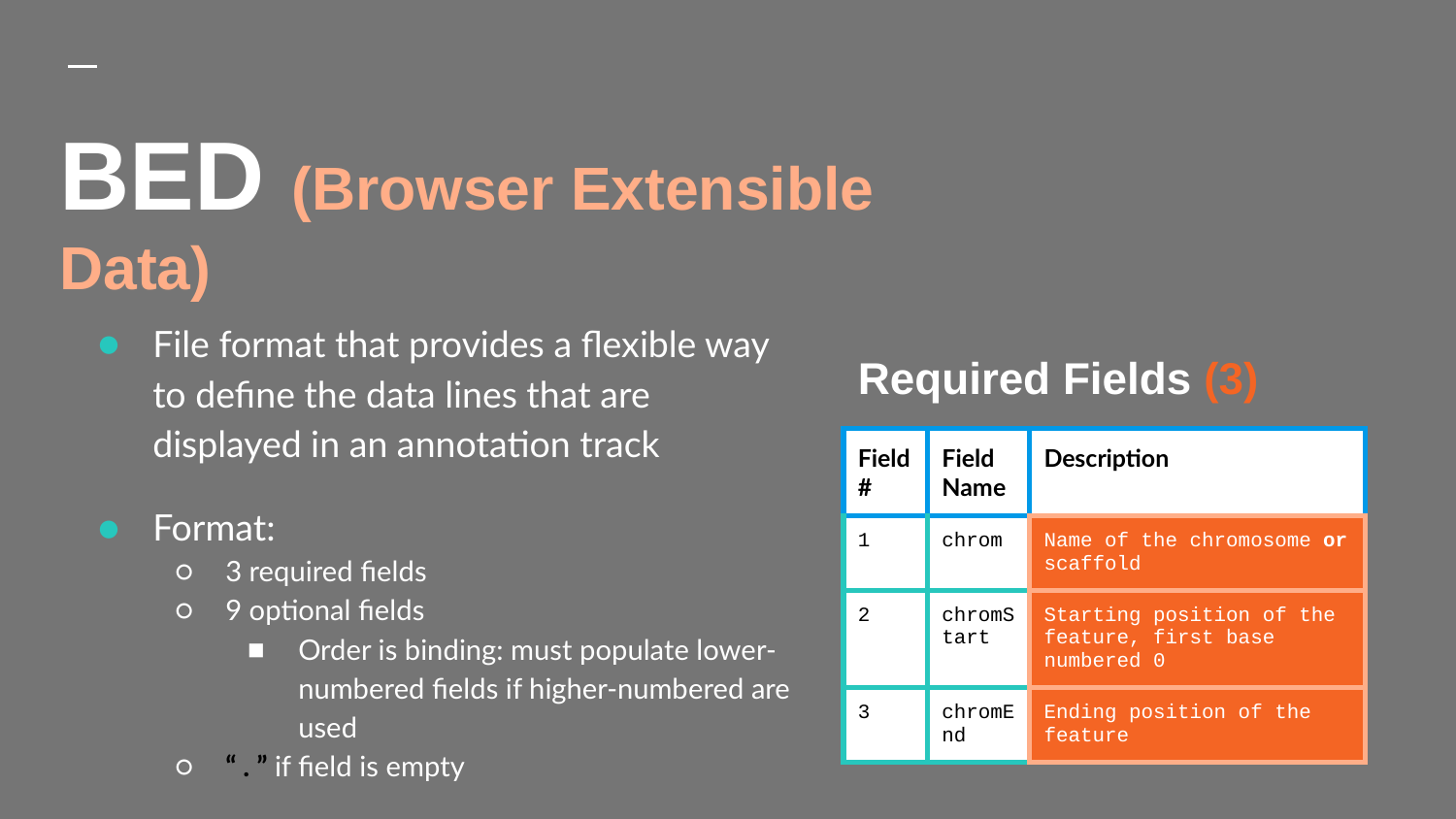

# BED (Browser Extensible Data)
File format that provides a flexible way to define the data lines that are displayed in an annotation track

Format:
3 required fields
9 optional fields
Order is binding: must populate lower-numbered fields if higher-numbered are used
“ . ” if field is empty
Required Fields (3)
| Field # | Field Name | Description |
| --- | --- | --- |
| 1 | chrom | Name of the chromosome or scaffold |
| 2 | chromStart | Starting position of the feature, first base numbered 0 |
| 3 | chromEnd | Ending position of the feature |